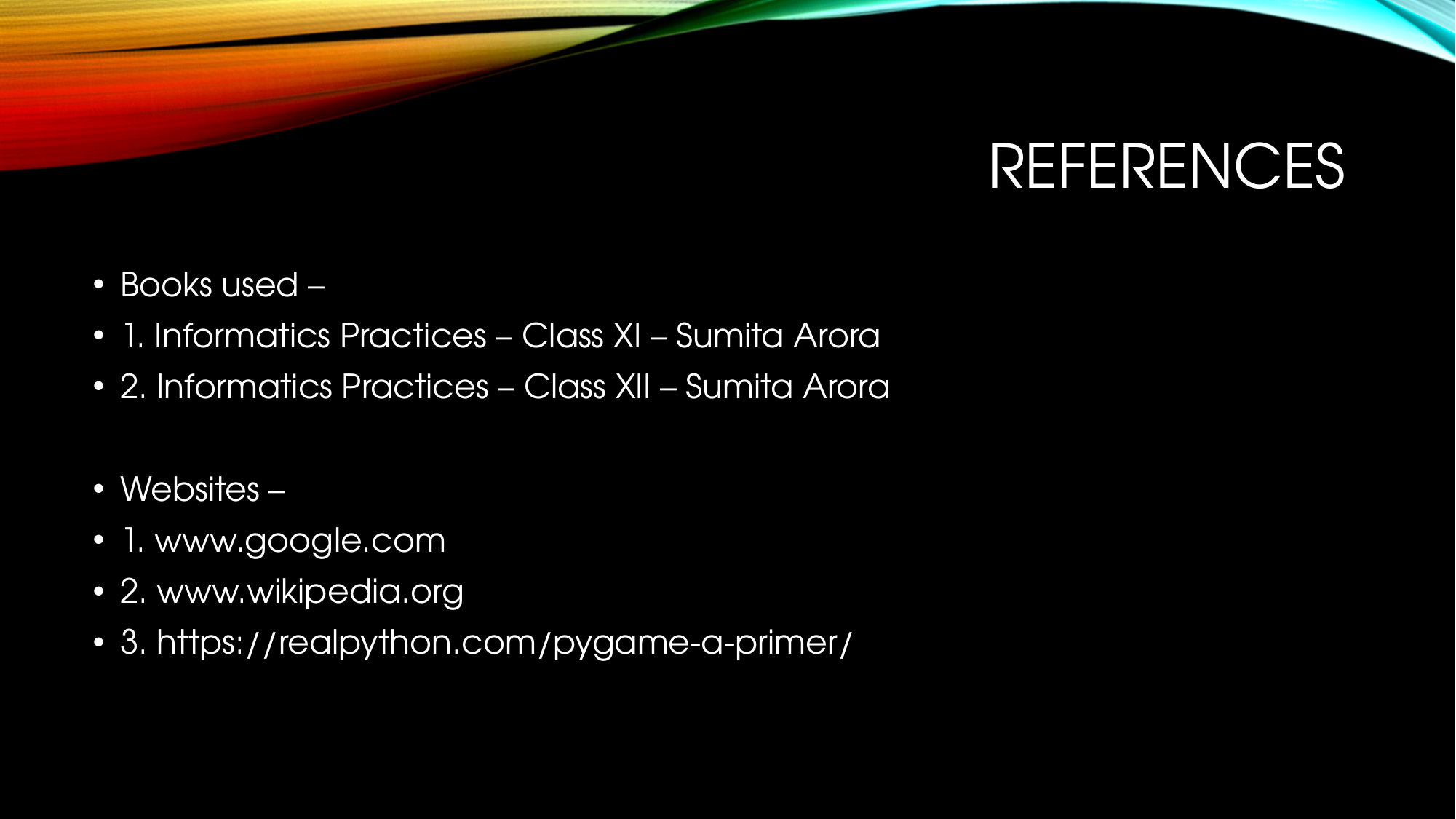

# References
Books used –
1. Informatics Practices – Class XI – Sumita Arora
2. Informatics Practices – Class XII – Sumita Arora

Websites –
1. www.google.com
2. www.wikipedia.org
3. https://realpython.com/pygame-a-primer/